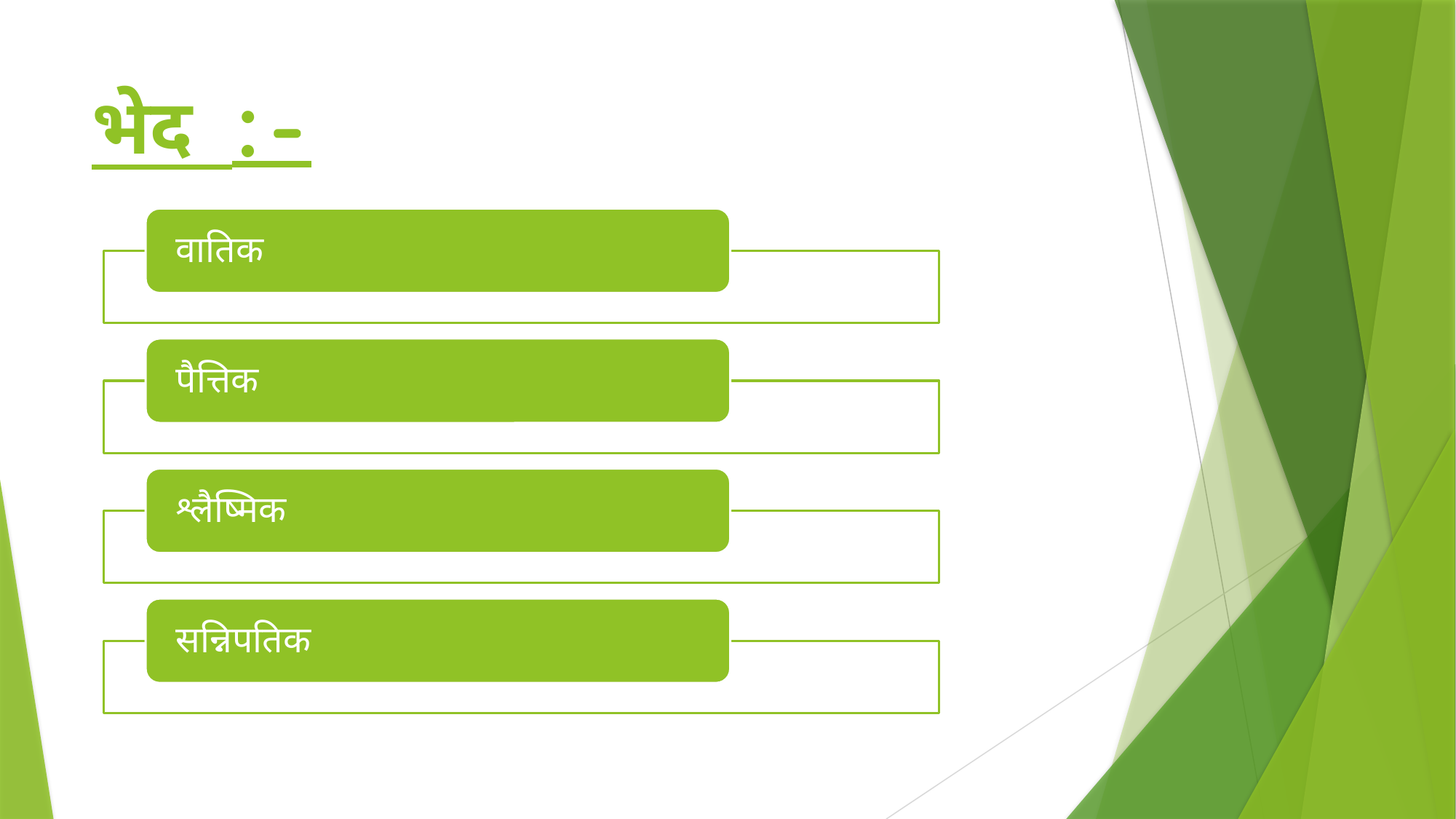

# भेद  :-
वातिक
पैत्तिक
श्लैष्मिक
सन्निपतिक